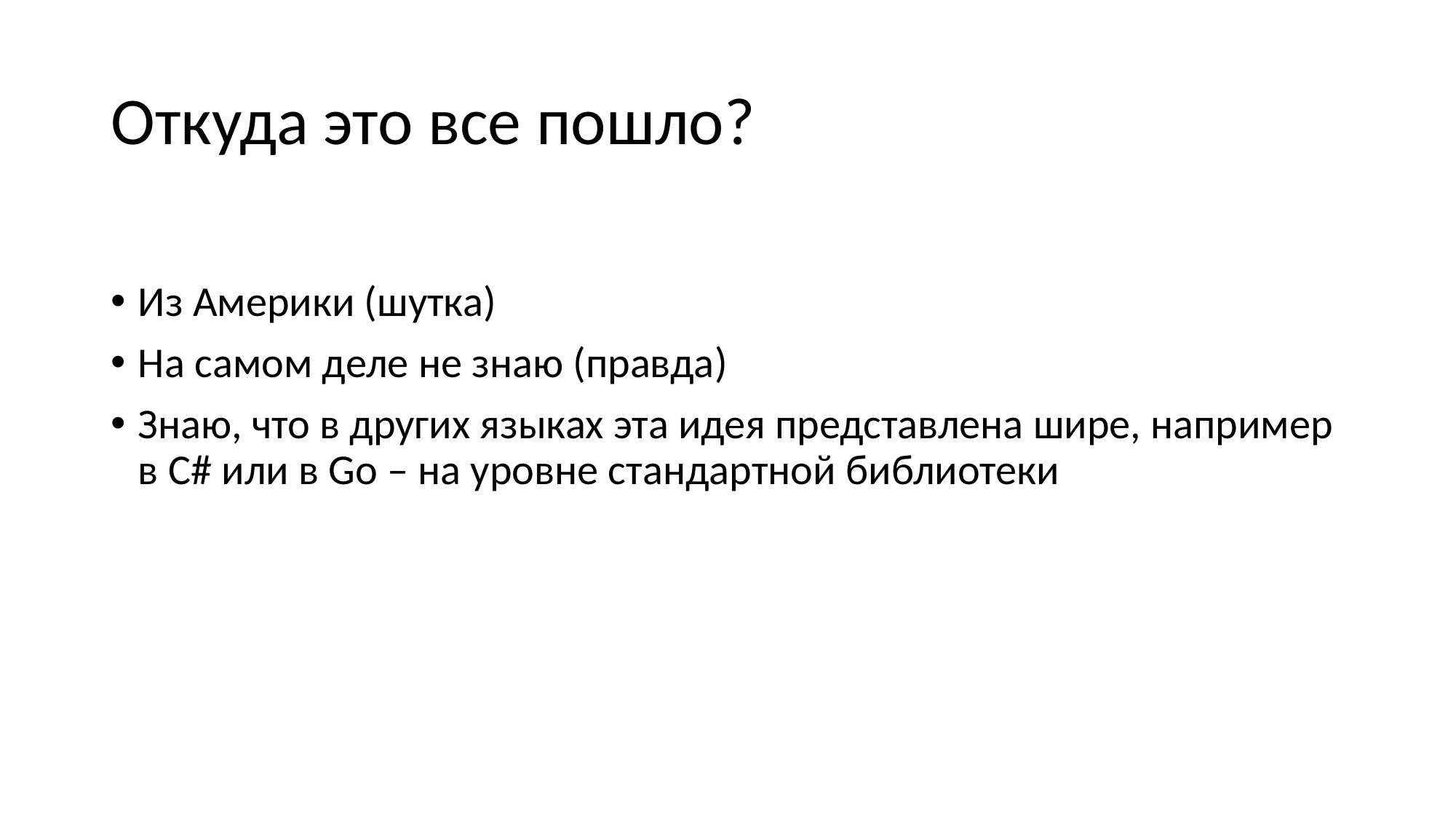

# Откуда это все пошло?
Из Америки (шутка)
На самом деле не знаю (правда)
Знаю, что в других языках эта идея представлена шире, например в C# или в Go – на уровне стандартной библиотеки